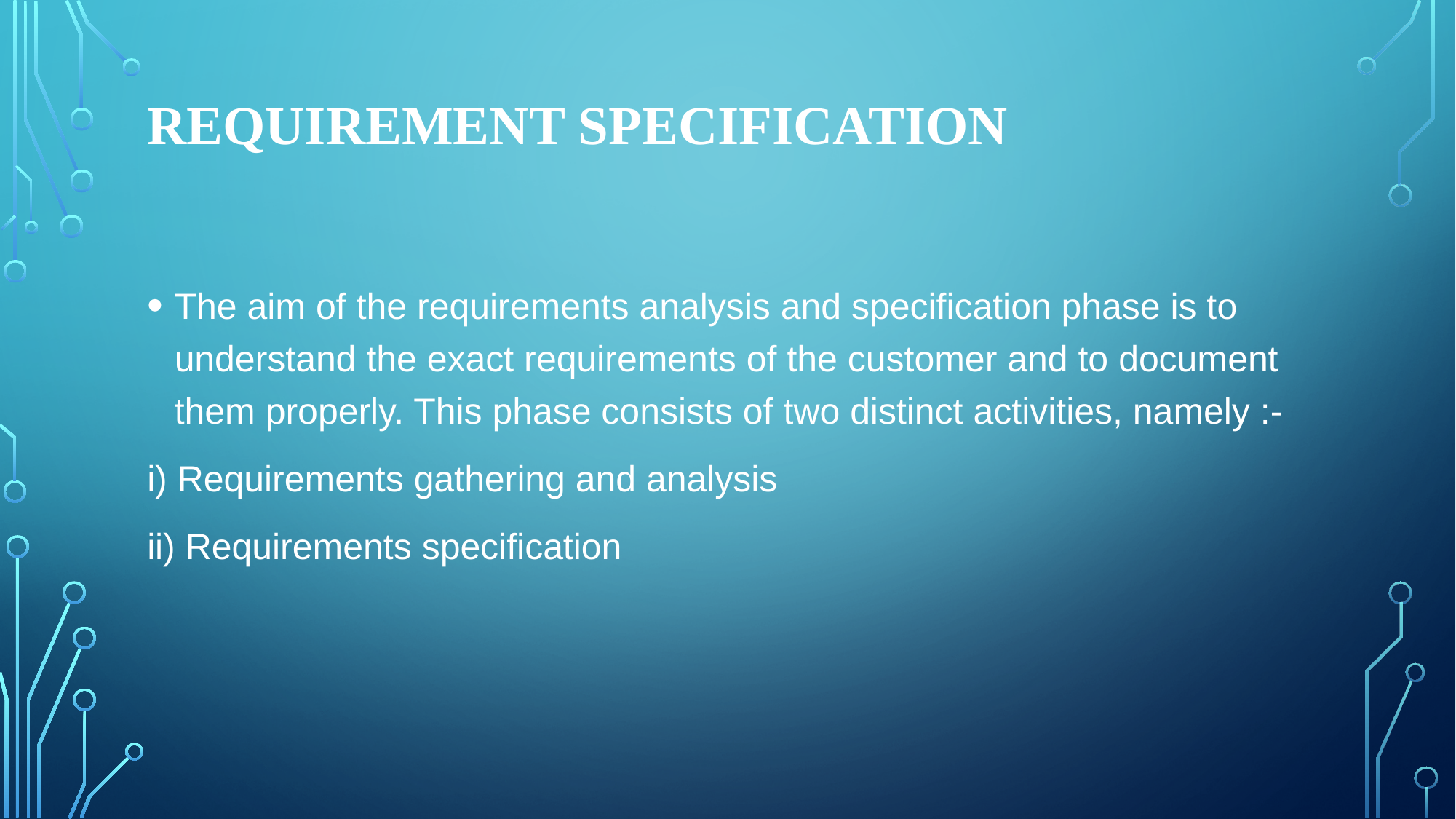

# REQUIREMENT SPECIFICATION
The aim of the requirements analysis and specification phase is to understand the exact requirements of the customer and to document them properly. This phase consists of two distinct activities, namely :-
i) Requirements gathering and analysis
ii) Requirements specification